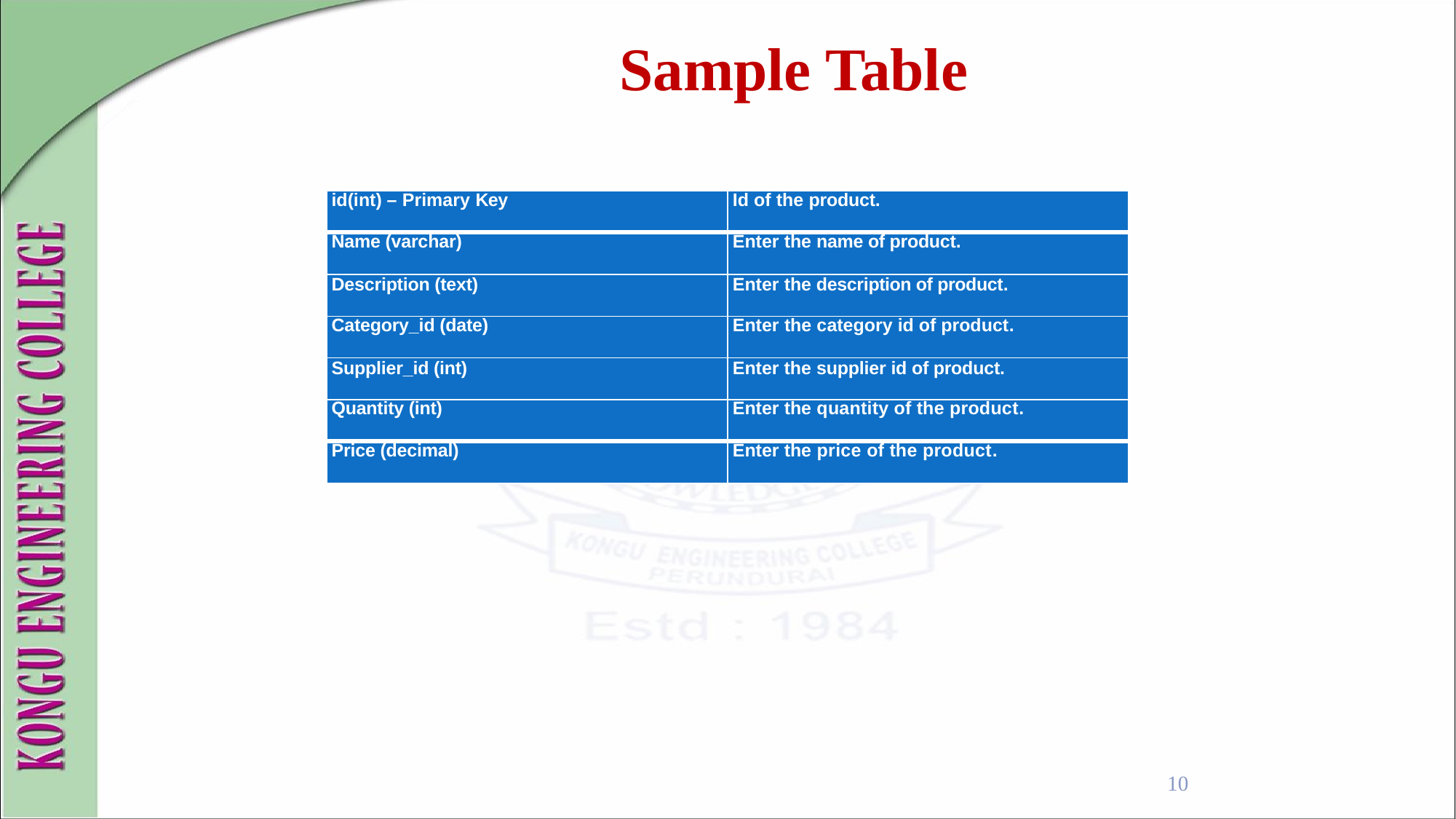

Sample Table

| id(int) – Primary Key | Id of the product. |
| --- | --- |
| Name (varchar) | Enter the name of product. |
| Description (text) | Enter the description of product. |
| Category\_id (date) | Enter the category id of product. |
| Supplier\_id (int) | Enter the supplier id of product. |
| Quantity (int) | Enter the quantity of the product. |
| Price (decimal) | Enter the price of the product. |

10